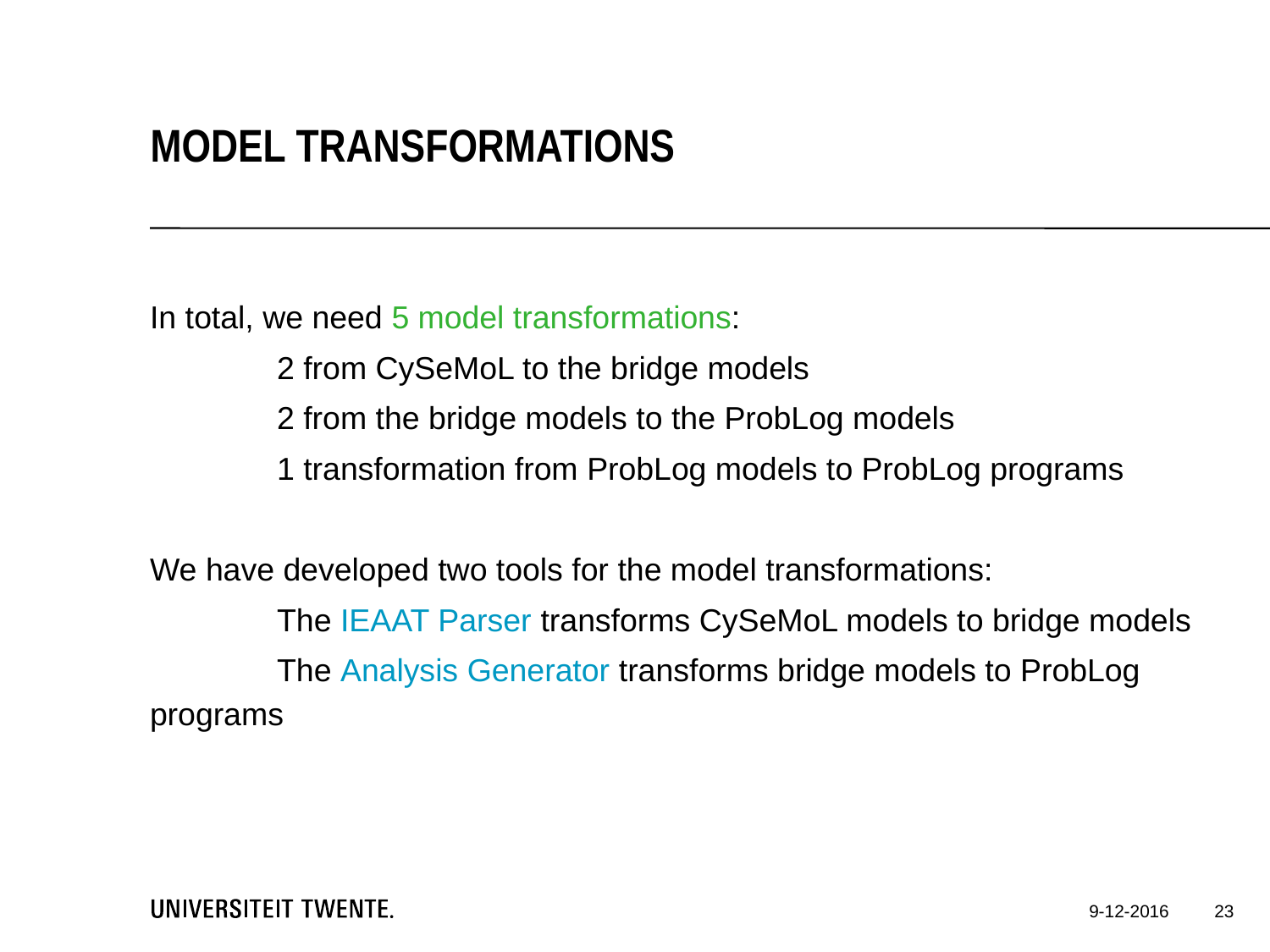

Model transformations

In total, we need 5 model transformations:
	2 from CySeMoL to the bridge models
	2 from the bridge models to the ProbLog models
	1 transformation from ProbLog models to ProbLog programs

We have developed two tools for the model transformations:
	The IEAAT Parser transforms CySeMoL models to bridge models
	The Analysis Generator transforms bridge models to ProbLog programs
23
9-12-2016